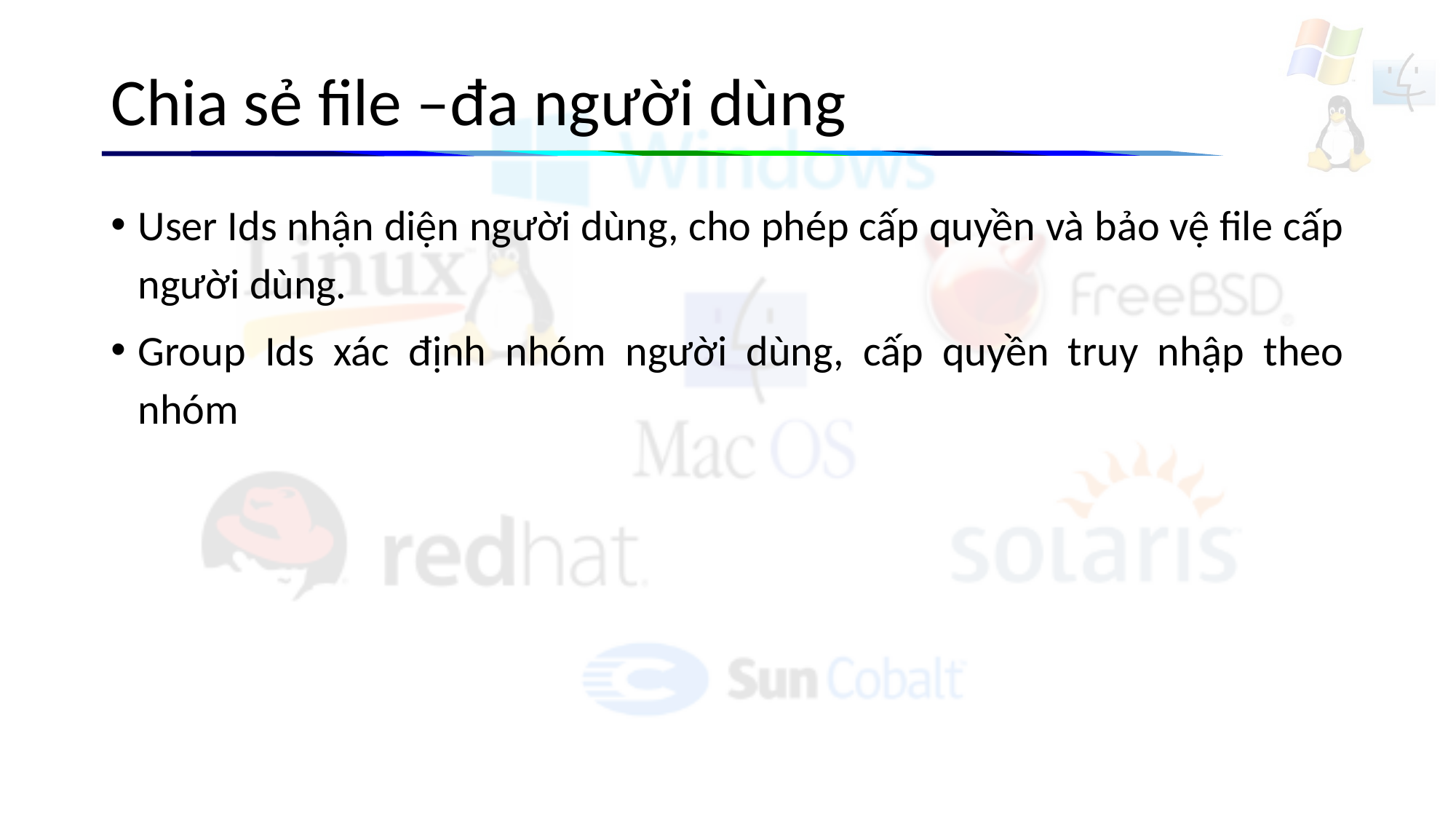

# Chia sẻ file –đa người dùng
User Ids nhận diện người dùng, cho phép cấp quyền và bảo vệ file cấp người dùng.
Group Ids xác định nhóm người dùng, cấp quyền truy nhập theo nhóm